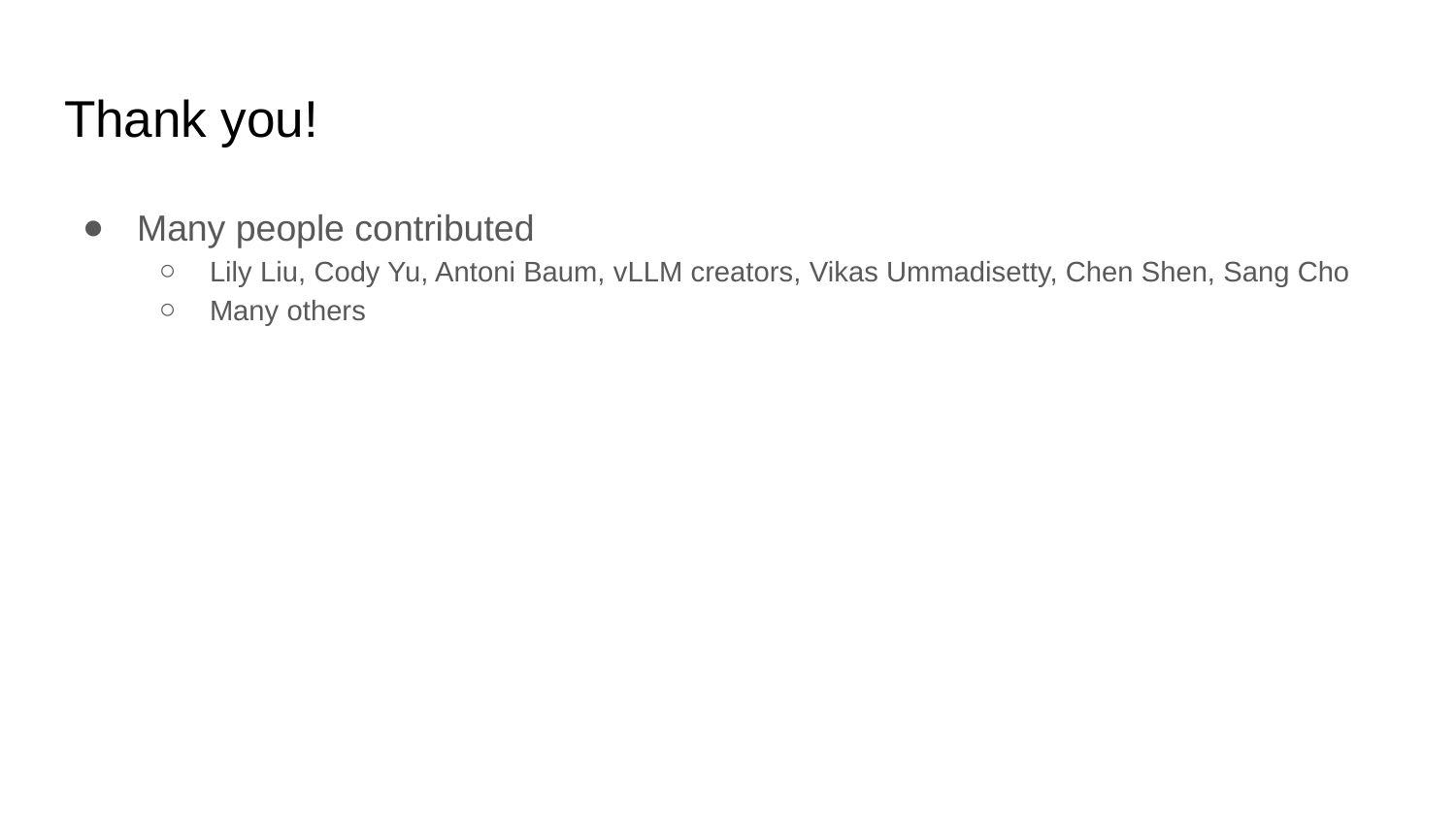

# Thank you!
Many people contributed
Lily Liu, Cody Yu, Antoni Baum, vLLM creators, Vikas Ummadisetty, Chen Shen, Sang Cho
Many others